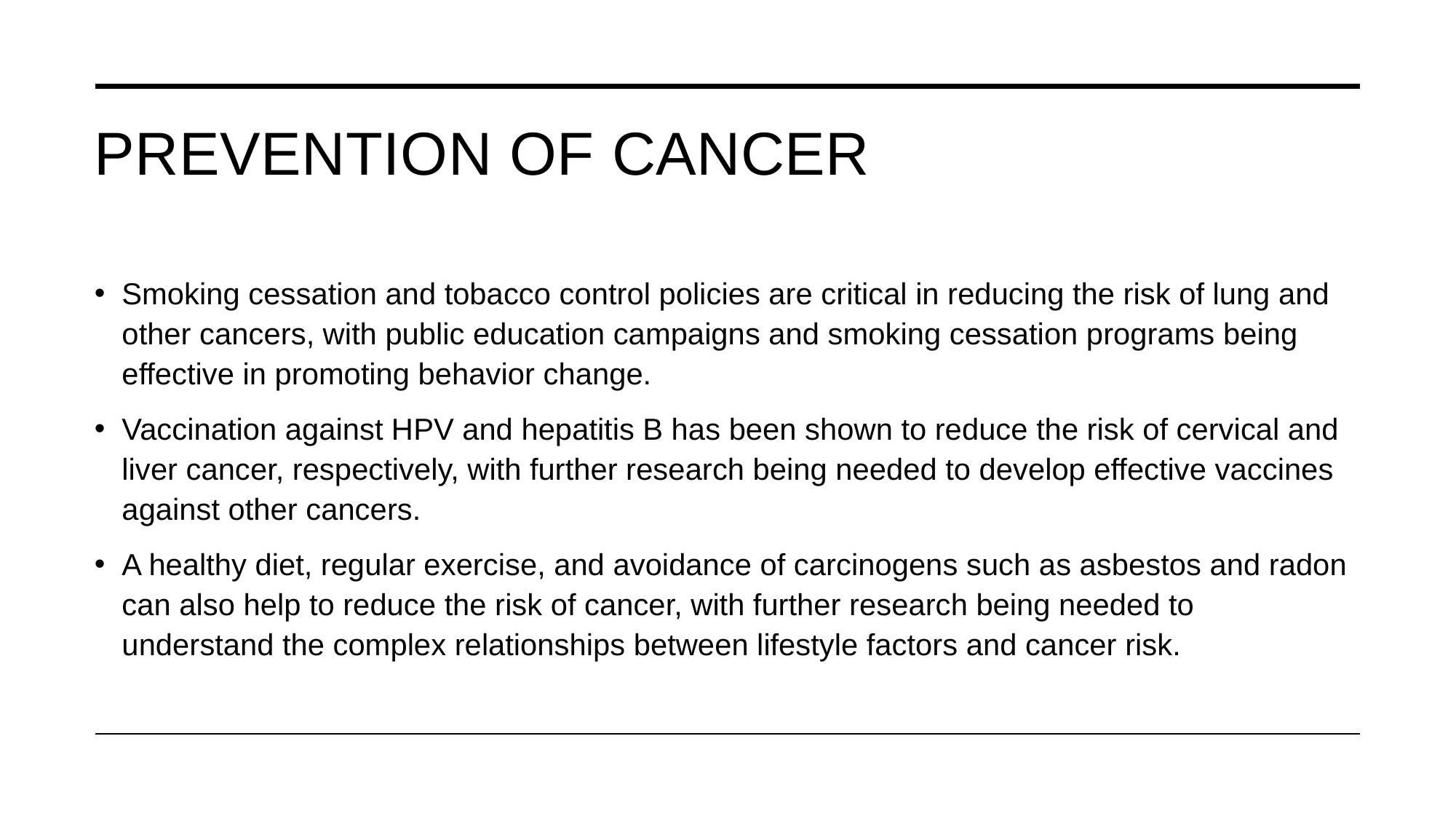

# Prevention of Cancer
Smoking cessation and tobacco control policies are critical in reducing the risk of lung and other cancers, with public education campaigns and smoking cessation programs being effective in promoting behavior change.
Vaccination against HPV and hepatitis B has been shown to reduce the risk of cervical and liver cancer, respectively, with further research being needed to develop effective vaccines against other cancers.
A healthy diet, regular exercise, and avoidance of carcinogens such as asbestos and radon can also help to reduce the risk of cancer, with further research being needed to understand the complex relationships between lifestyle factors and cancer risk.